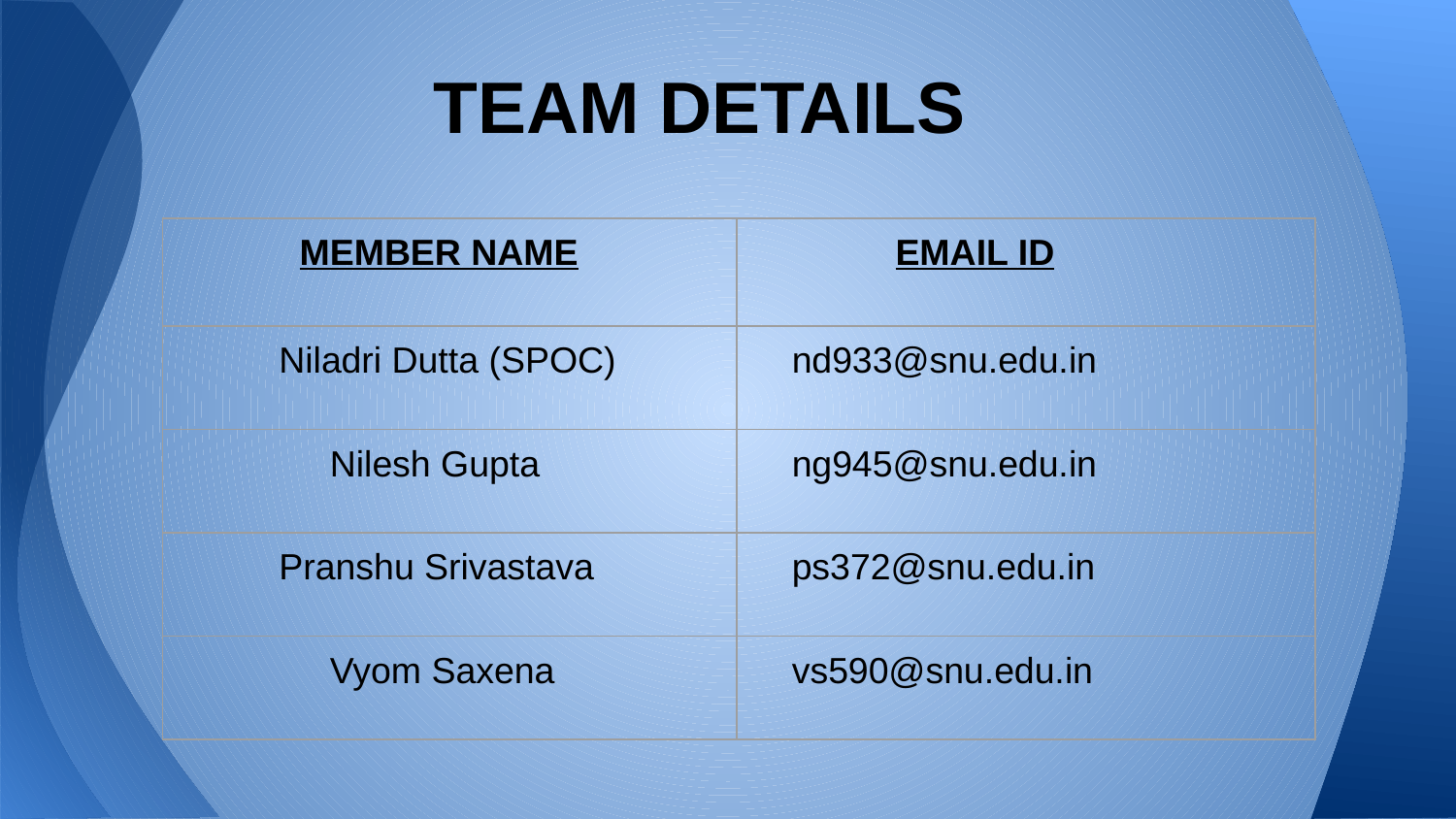

TEAM DETAILS
| MEMBER NAME | EMAIL ID |
| --- | --- |
| Niladri Dutta (SPOC) | nd933@snu.edu.in |
| Nilesh Gupta | ng945@snu.edu.in |
| Pranshu Srivastava | ps372@snu.edu.in |
| Vyom Saxena | vs590@snu.edu.in |